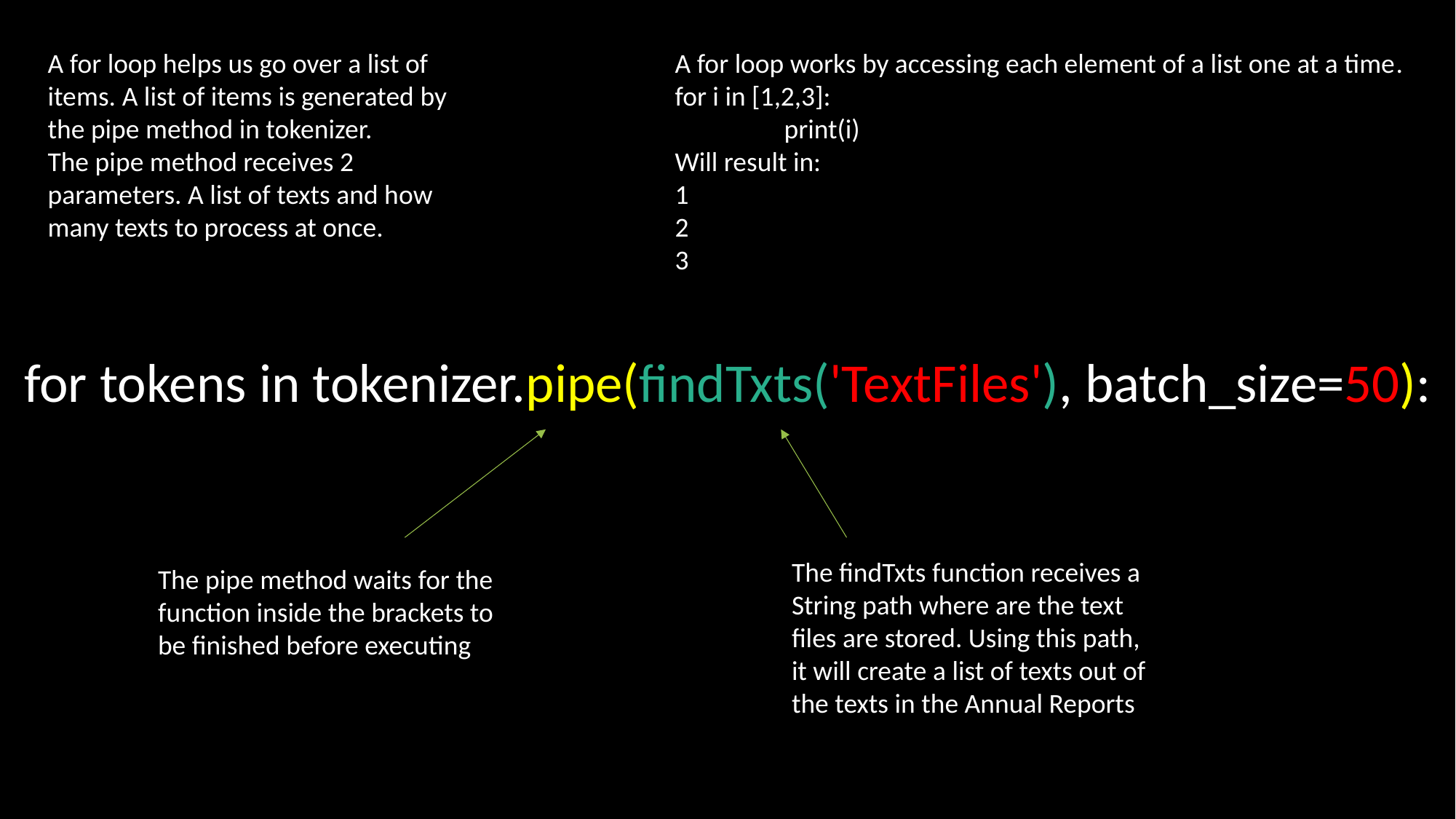

A for loop helps us go over a list of items. A list of items is generated by the pipe method in tokenizer.
The pipe method receives 2 parameters. A list of texts and how many texts to process at once.
A for loop works by accessing each element of a list one at a time.
for i in [1,2,3]:
	print(i)
Will result in:
1
2
3
# for tokens in tokenizer.pipe(findTxts('TextFiles'), batch_size=50):
The findTxts function receives a String path where are the text files are stored. Using this path, it will create a list of texts out of the texts in the Annual Reports
The pipe method waits for the function inside the brackets to be finished before executing